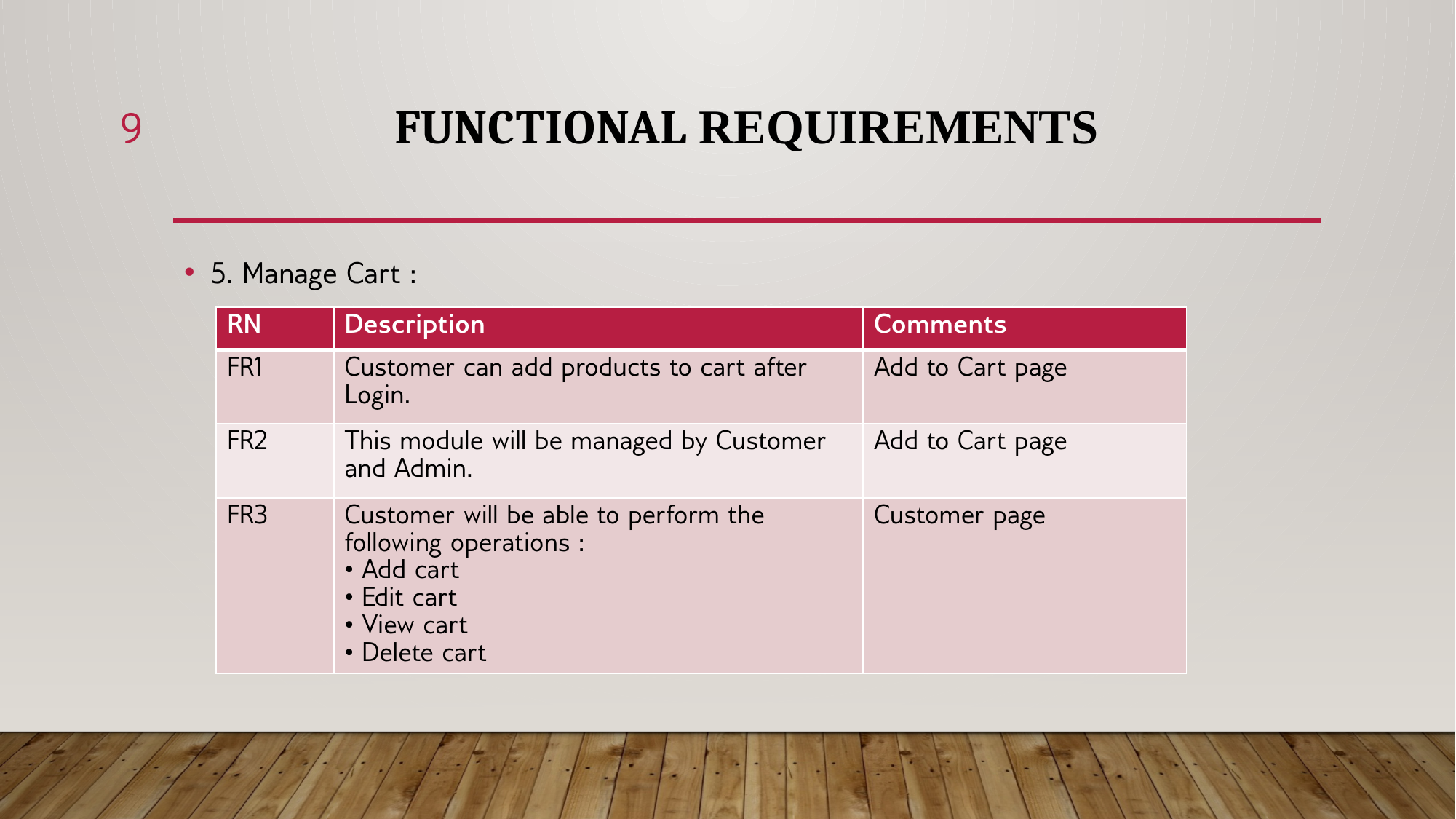

9
# Functional Requirements
5. Manage Cart :

| RN | Description | Comments |
| --- | --- | --- |
| FR1 | Customer can add products to cart after Login. | Add to Cart page |
| FR2 | This module will be managed by Customer and Admin. | Add to Cart page |
| FR3 | Customer will be able to perform the following operations : • Add cart • Edit cart • View cart • Delete cart | Customer page |